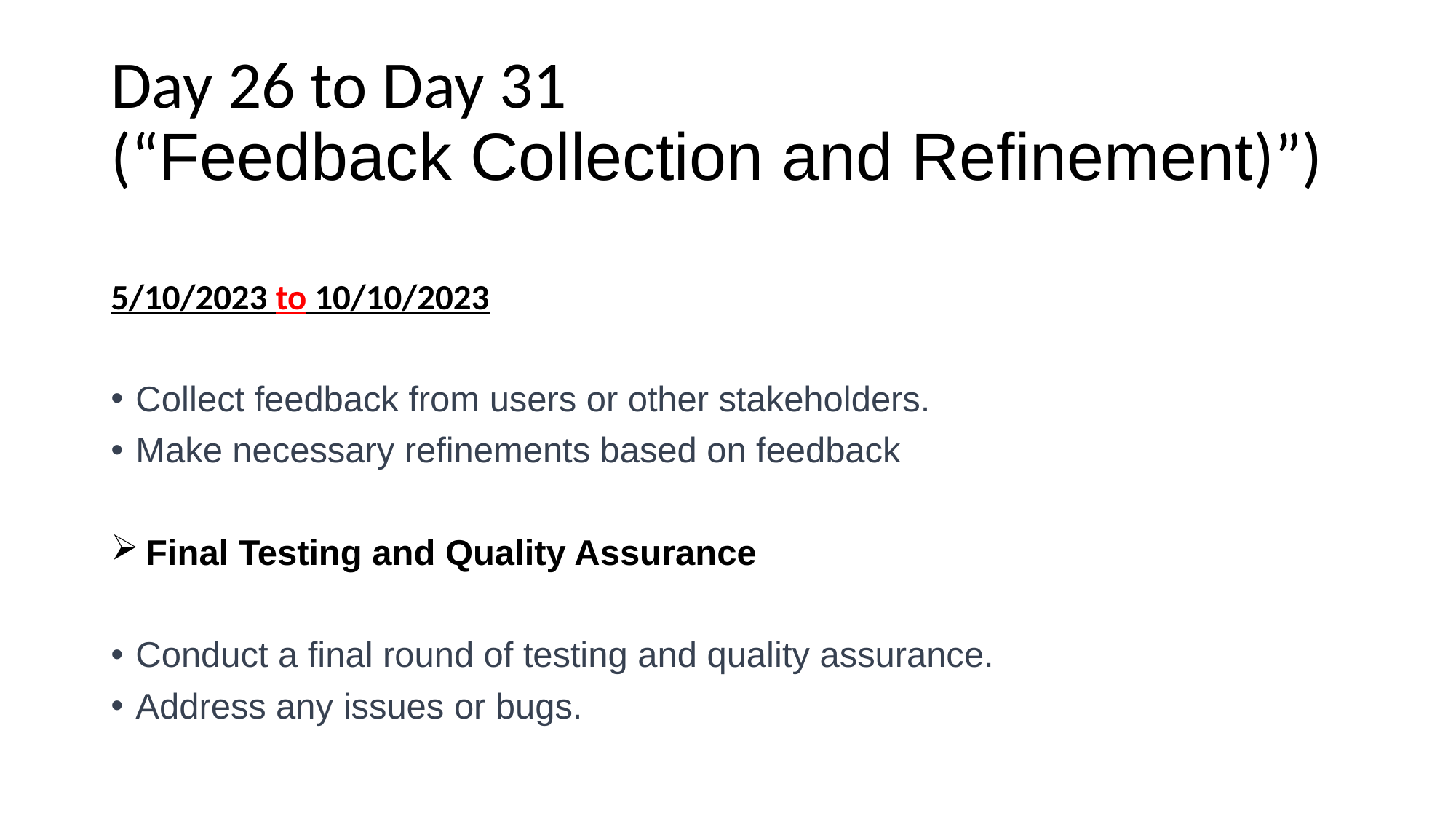

# Day 26 to Day 31 (“Feedback Collection and Refinement)”)

5/10/2023 to 10/10/2023

Collect feedback from users or other stakeholders.
Make necessary refinements based on feedback

 Final Testing and Quality Assurance

Conduct a final round of testing and quality assurance.
Address any issues or bugs.